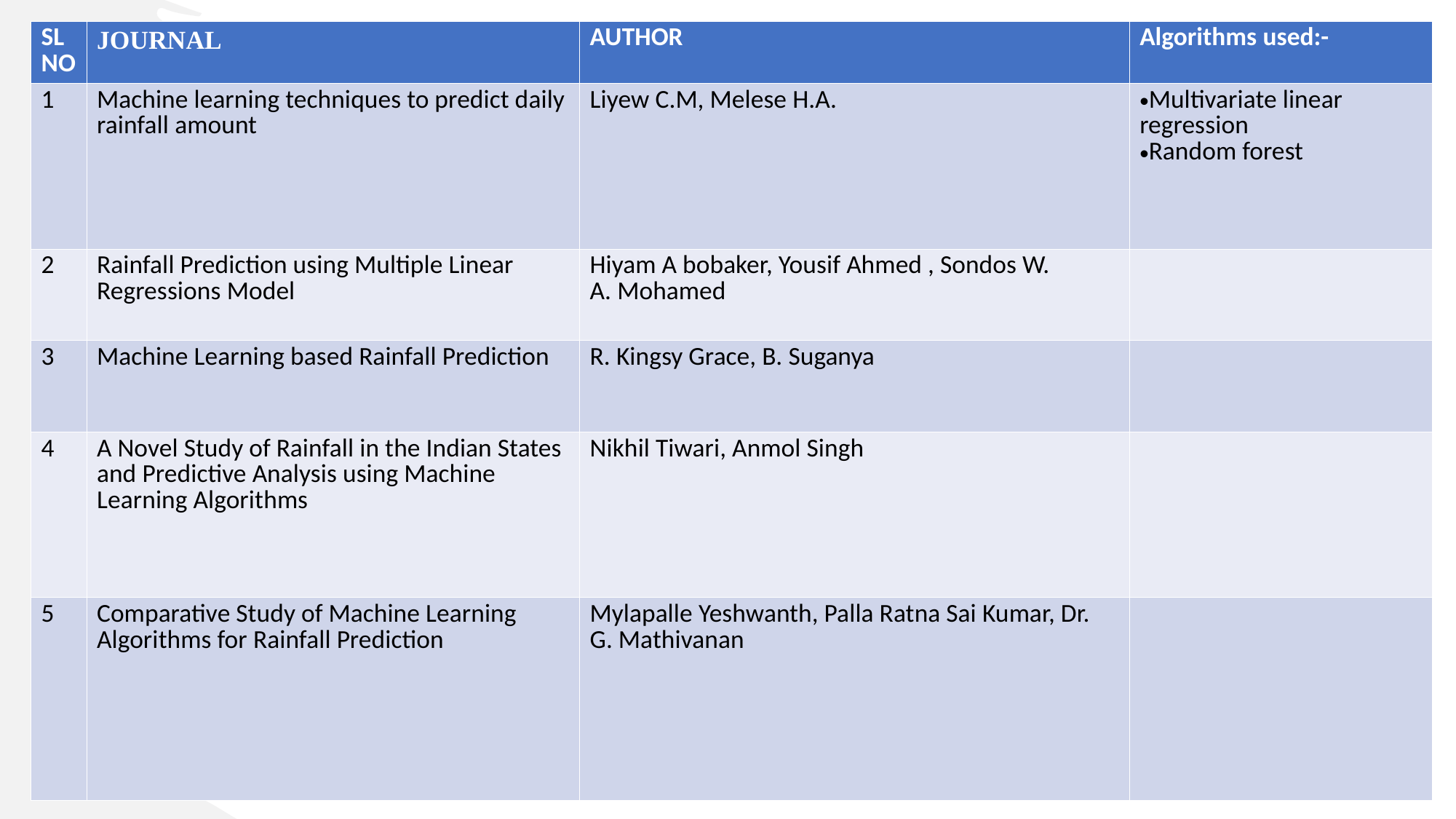

| SL NO​ | JOURNAL ​ | AUTHOR​ | Algorithms used:-​ |
| --- | --- | --- | --- |
| 1​ | Machine learning techniques to predict daily rainfall amount​ | Liyew C.M, Melese H.A. ​ | Multivariate linear regression​ Random forest​ ​ |
| 2​ | Rainfall Prediction using Multiple Linear Regressions Model​ | Hiyam A bobaker, Yousif Ahmed , Sondos W. A. Mohamed ​ | ​ |
| 3​ | Machine Learning based Rainfall Prediction​ | R. Kingsy Grace, B. Suganya ​ | ​ |
| 4​ | A Novel Study of Rainfall in the Indian States and Predictive Analysis using Machine Learning Algorithms​ | Nikhil Tiwari, Anmol Singh​ | ​ |
| 5​ | Comparative Study of Machine Learning Algorithms for Rainfall Prediction​ ​ ​ | Mylapalle Yeshwanth, Palla Ratna Sai Kumar, Dr. G. Mathivanan ​ | ​ |